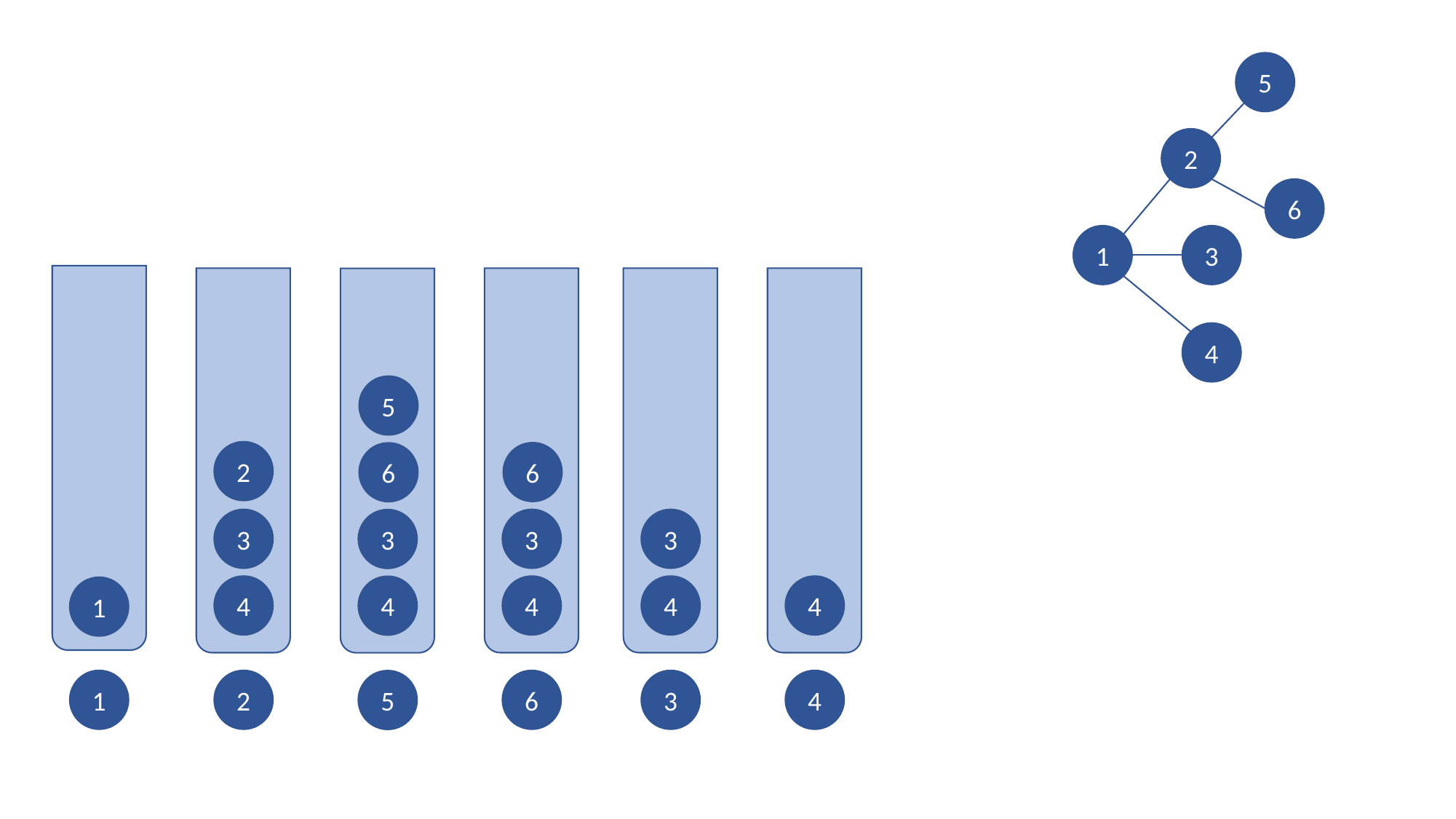

5
2
6
1
3

4
5
2
6
6
3
3
3
3
4
4
4
4
4
1
1
2
6
3
4
5